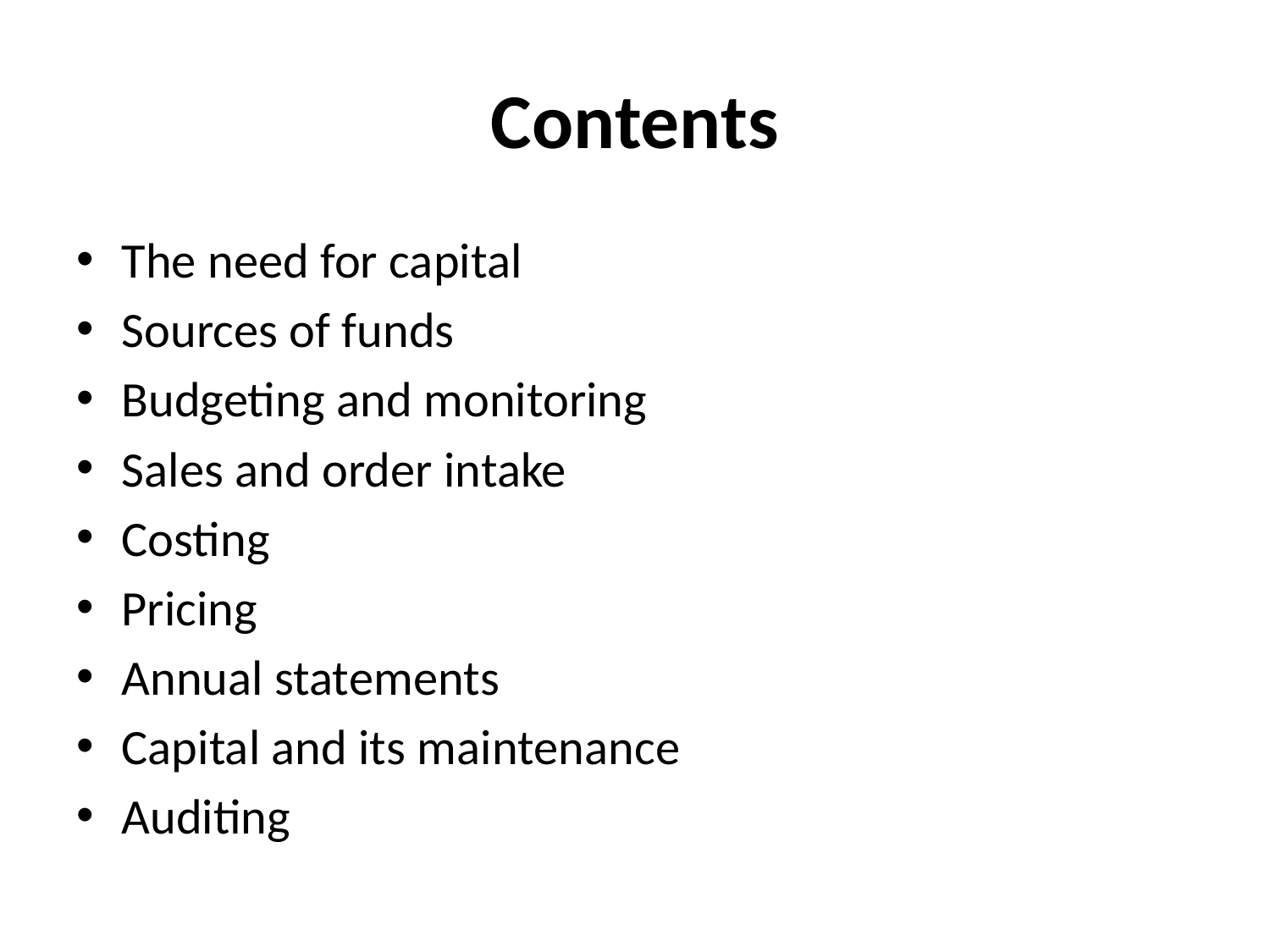

# Contents
The need for capital
Sources of funds
Budgeting and monitoring
Sales and order intake
Costing
Pricing
Annual statements
Capital and its maintenance
Auditing